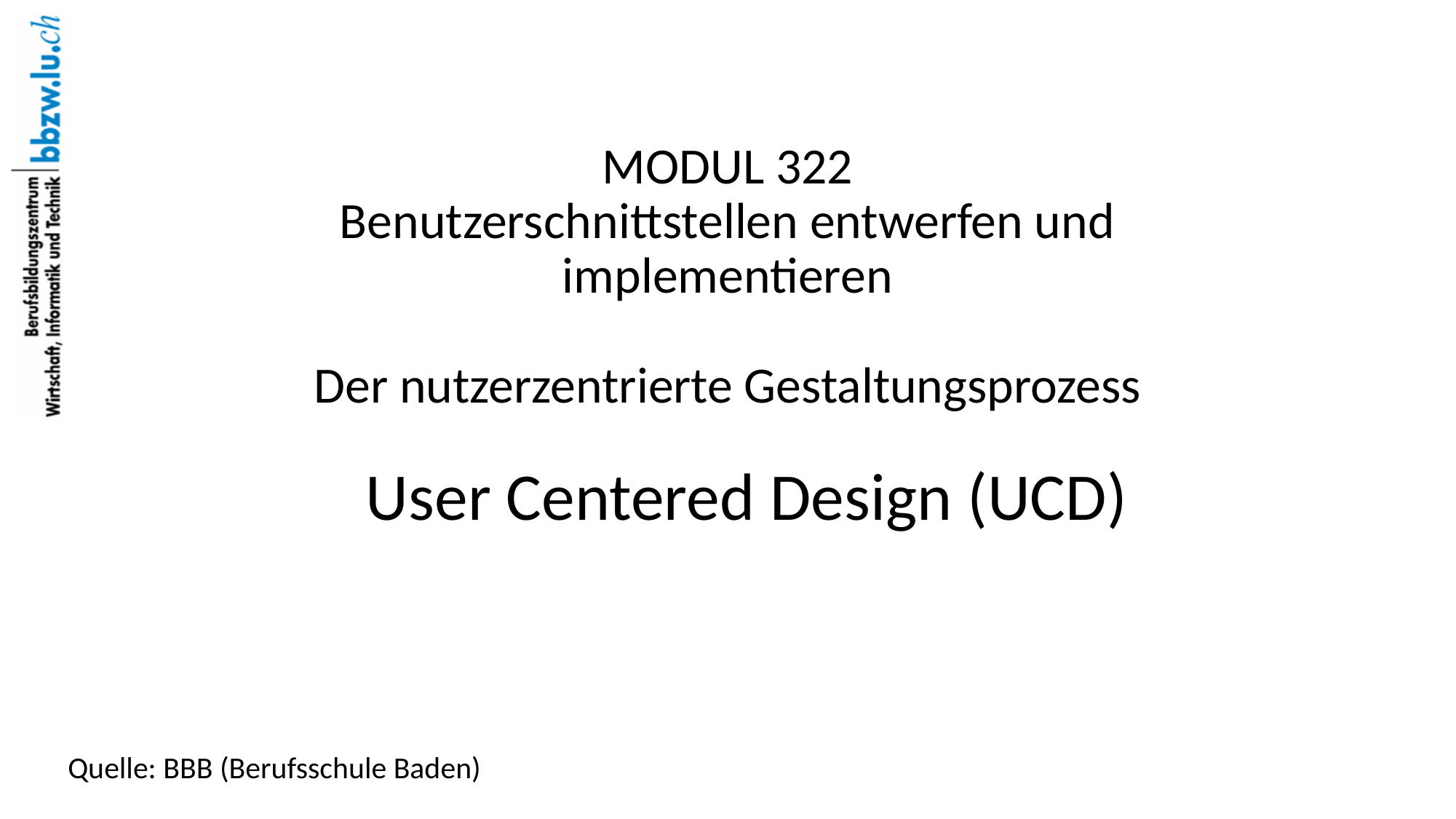

# MODUL 322 Benutzerschnittstellen entwerfen und implementieren Der nutzerzentrierte Gestaltungsprozess
User Centered Design (UCD)
Quelle: BBB (Berufsschule Baden)